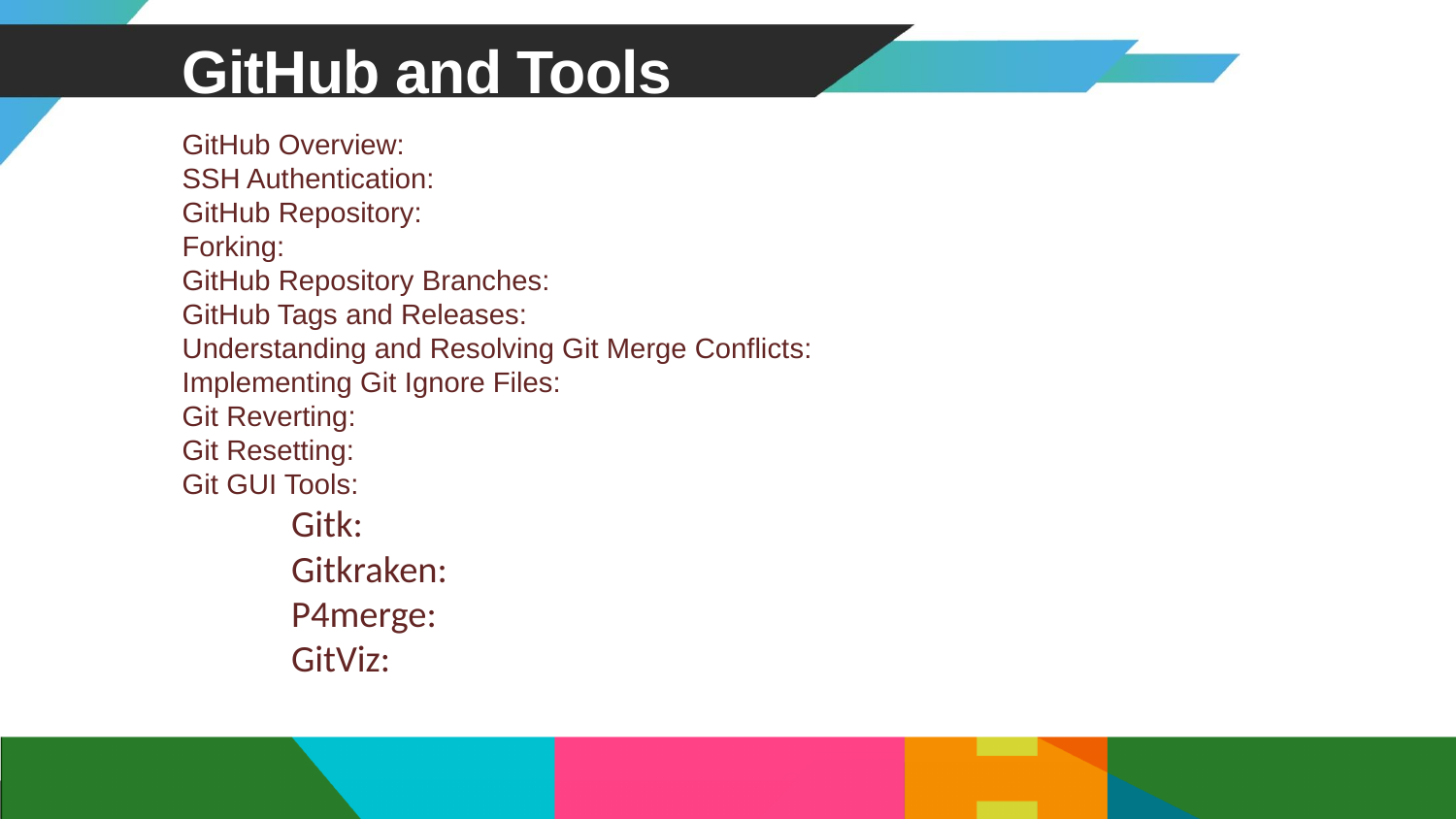

# GitHub and Tools
GitHub Overview:
SSH Authentication:
GitHub Repository:
Forking:
GitHub Repository Branches:
GitHub Tags and Releases:
Understanding and Resolving Git Merge Conflicts:
Implementing Git Ignore Files:
Git Reverting:
Git Resetting:
Git GUI Tools:
Gitk:
Gitkraken:
P4merge:
GitViz: